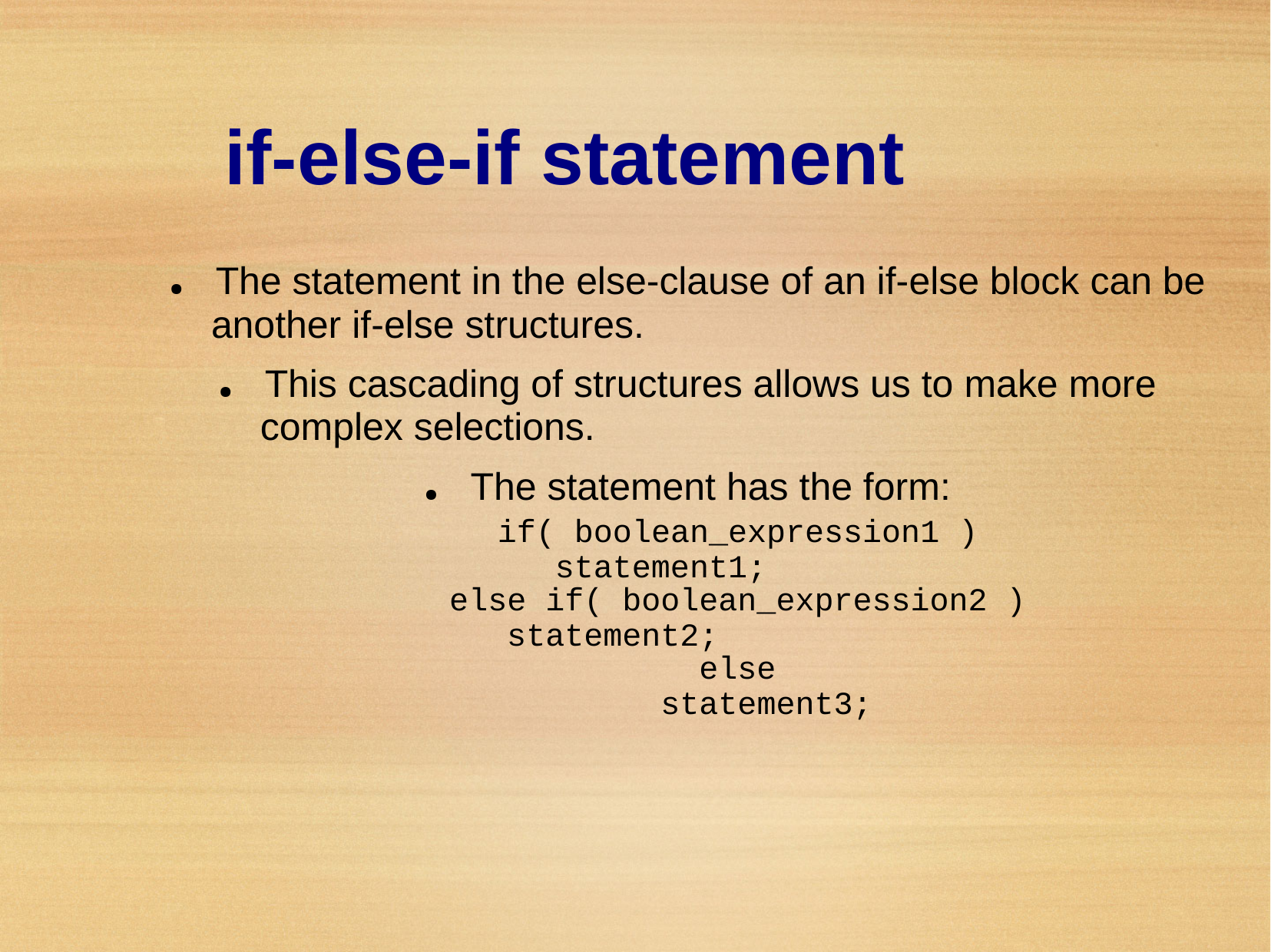

if-else-if statement

●   The statement in the else-clause of an if-else block can be
	another if-else structures.

●   This cascading of structures allows us to make more
	complex selections.

●   The statement has the form:

if( boolean_expression1 )
	statement1;

else if( boolean_expression2 )
	statement2;

else

statement3;